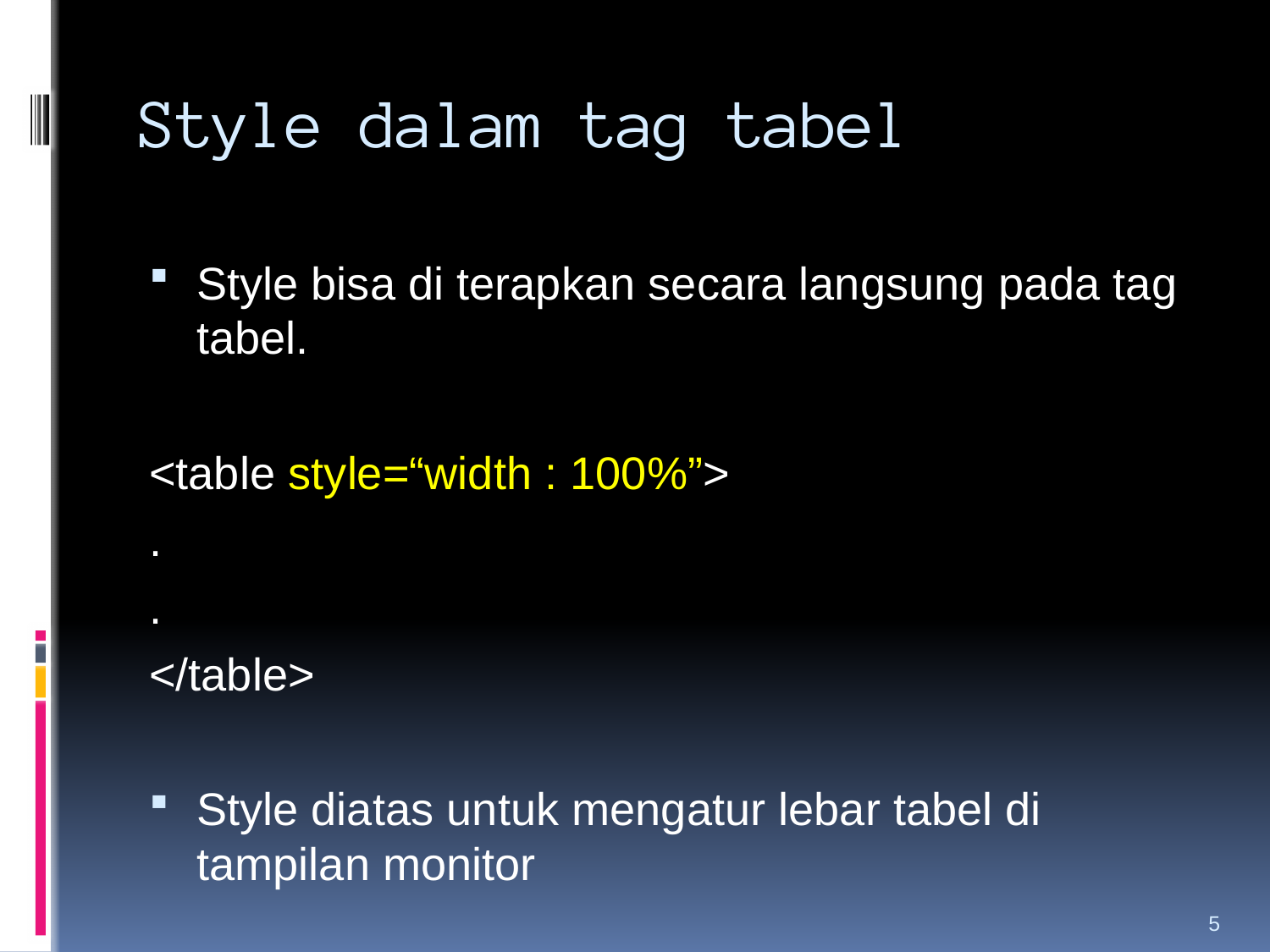

# Style dalam tag tabel
Style bisa di terapkan secara langsung pada tag tabel.

<table style=“width : 100%”>
.
.
</table>

Style diatas untuk mengatur lebar tabel di tampilan monitor
5